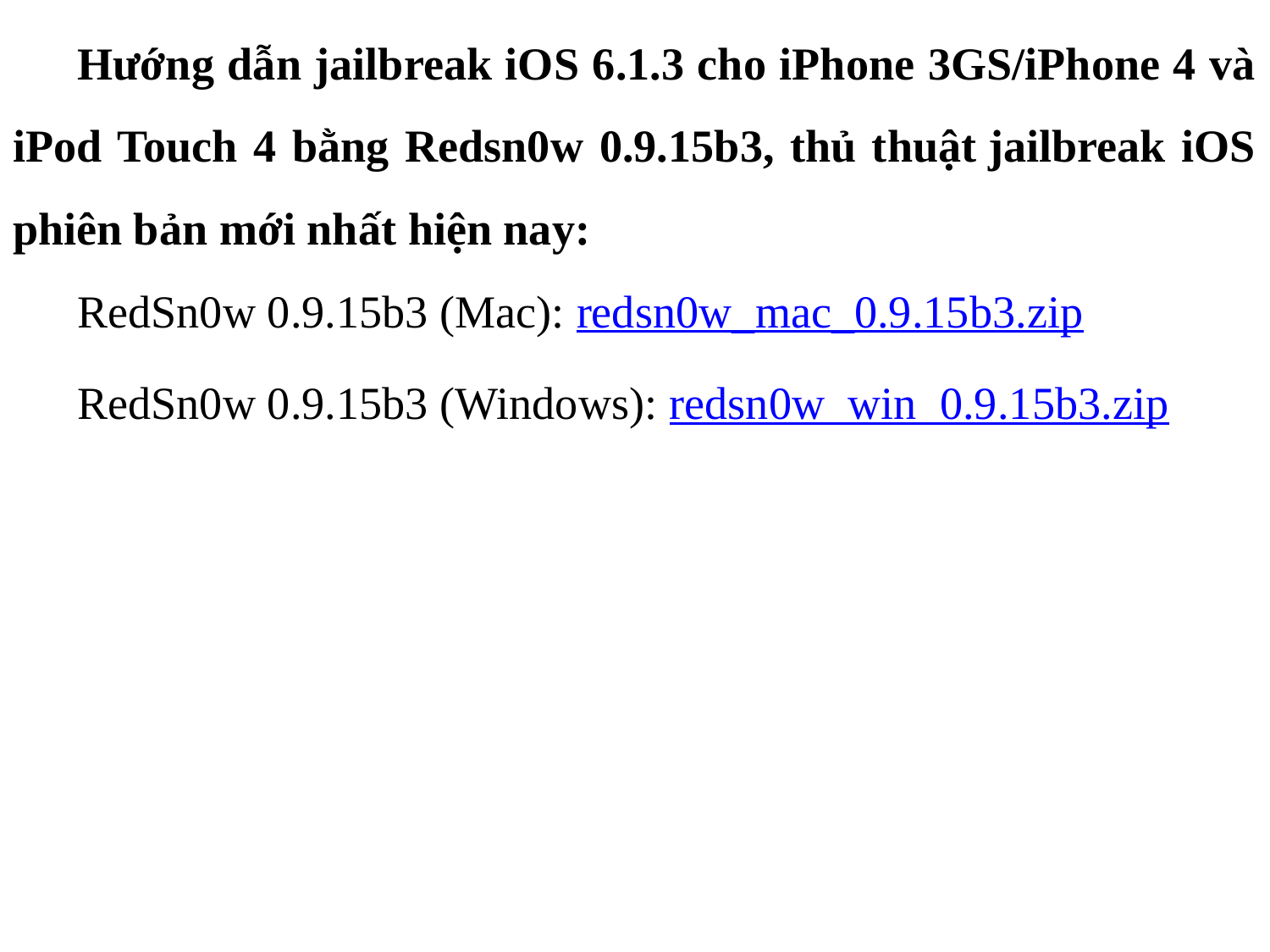

Hướng dẫn jailbreak iOS 6.1.3 cho iPhone 3GS/iPhone 4 và iPod Touch 4 bằng Redsn0w 0.9.15b3, thủ thuật jailbreak iOS phiên bản mới nhất hiện nay:
RedSn0w 0.9.15b3 (Mac): redsn0w_mac_0.9.15b3.zip
RedSn0w 0.9.15b3 (Windows): redsn0w_win_0.9.15b3.zip